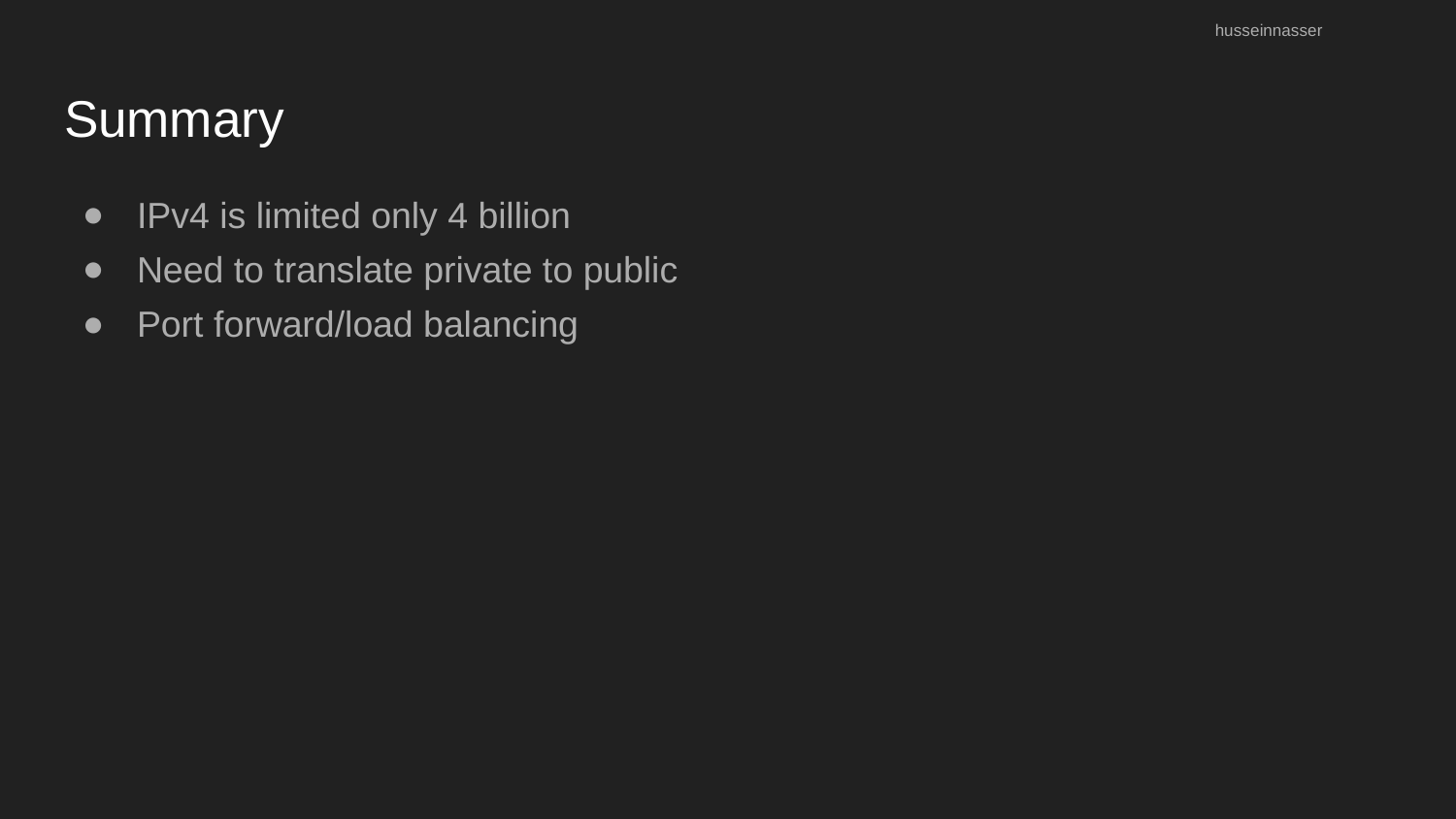

husseinnasser
# Summary
IPv4 is limited only 4 billion
Need to translate private to public
Port forward/load balancing